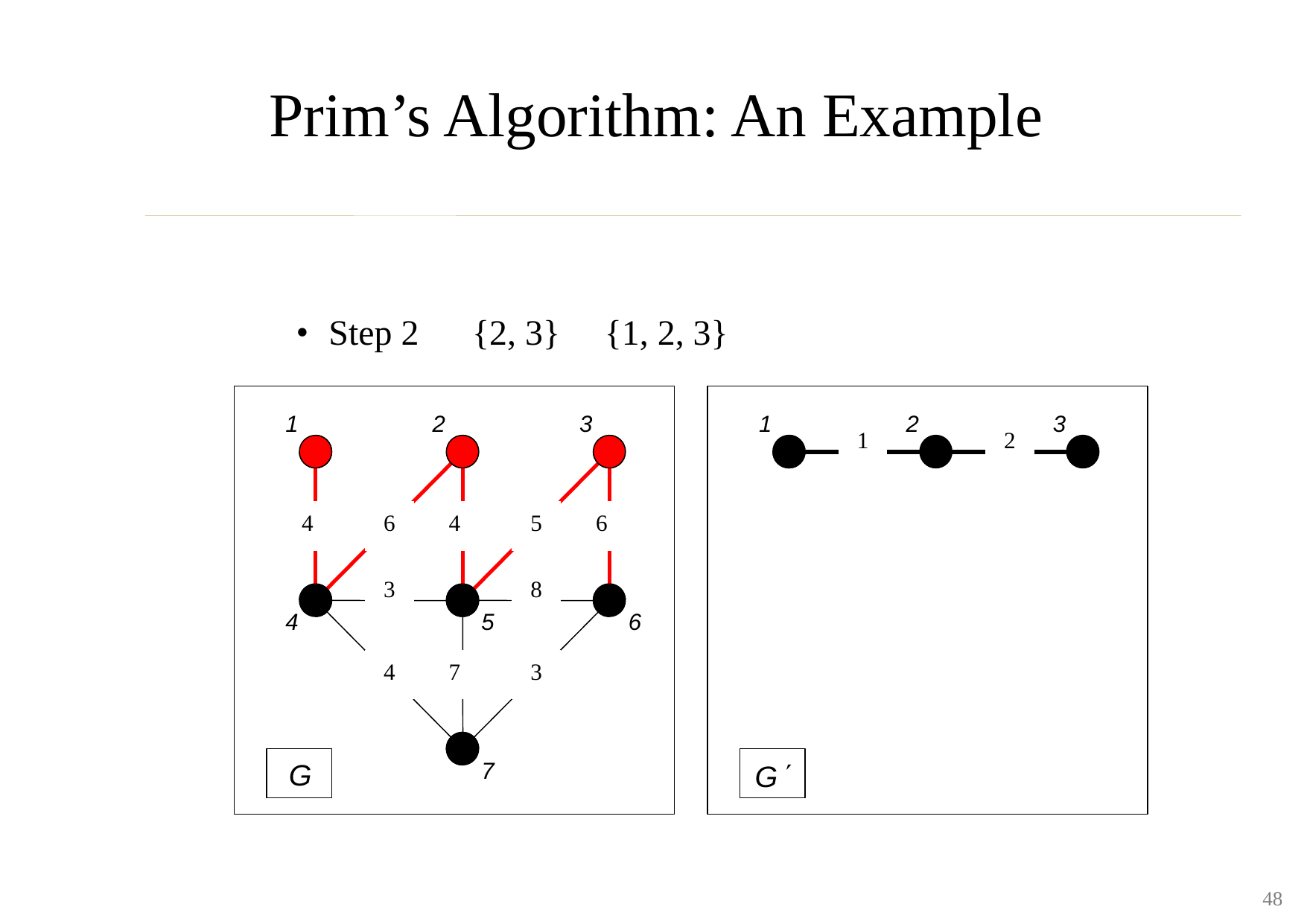

Prim’s Algorithm: An Example

•
Step 2      {2, 3}     {1, 2, 3}

1
2
3
1
2
3

1
2

4
6
4
5
6

3
8

4
5
6

4
7
3

′
7
G

G
48